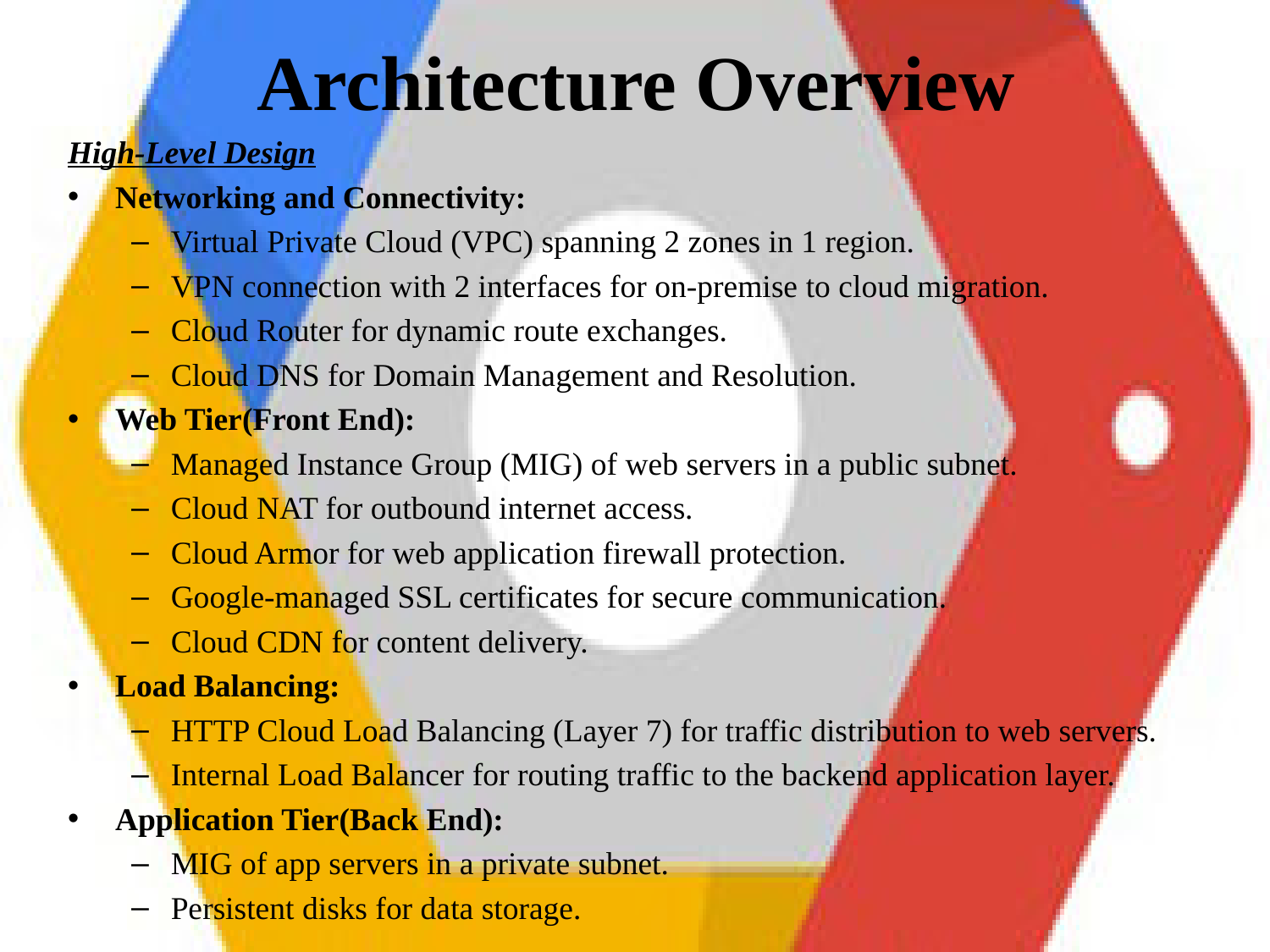

# Architecture Overview
High-Level Design
Networking and Connectivity:
Virtual Private Cloud (VPC) spanning 2 zones in 1 region.
VPN connection with 2 interfaces for on-premise to cloud migration.
Cloud Router for dynamic route exchanges.
Cloud DNS for Domain Management and Resolution.
Web Tier(Front End):
Managed Instance Group (MIG) of web servers in a public subnet.
Cloud NAT for outbound internet access.
Cloud Armor for web application firewall protection.
Google-managed SSL certificates for secure communication.
Cloud CDN for content delivery.
Load Balancing:
HTTP Cloud Load Balancing (Layer 7) for traffic distribution to web servers.
Internal Load Balancer for routing traffic to the backend application layer.
Application Tier(Back End):
MIG of app servers in a private subnet.
Persistent disks for data storage.